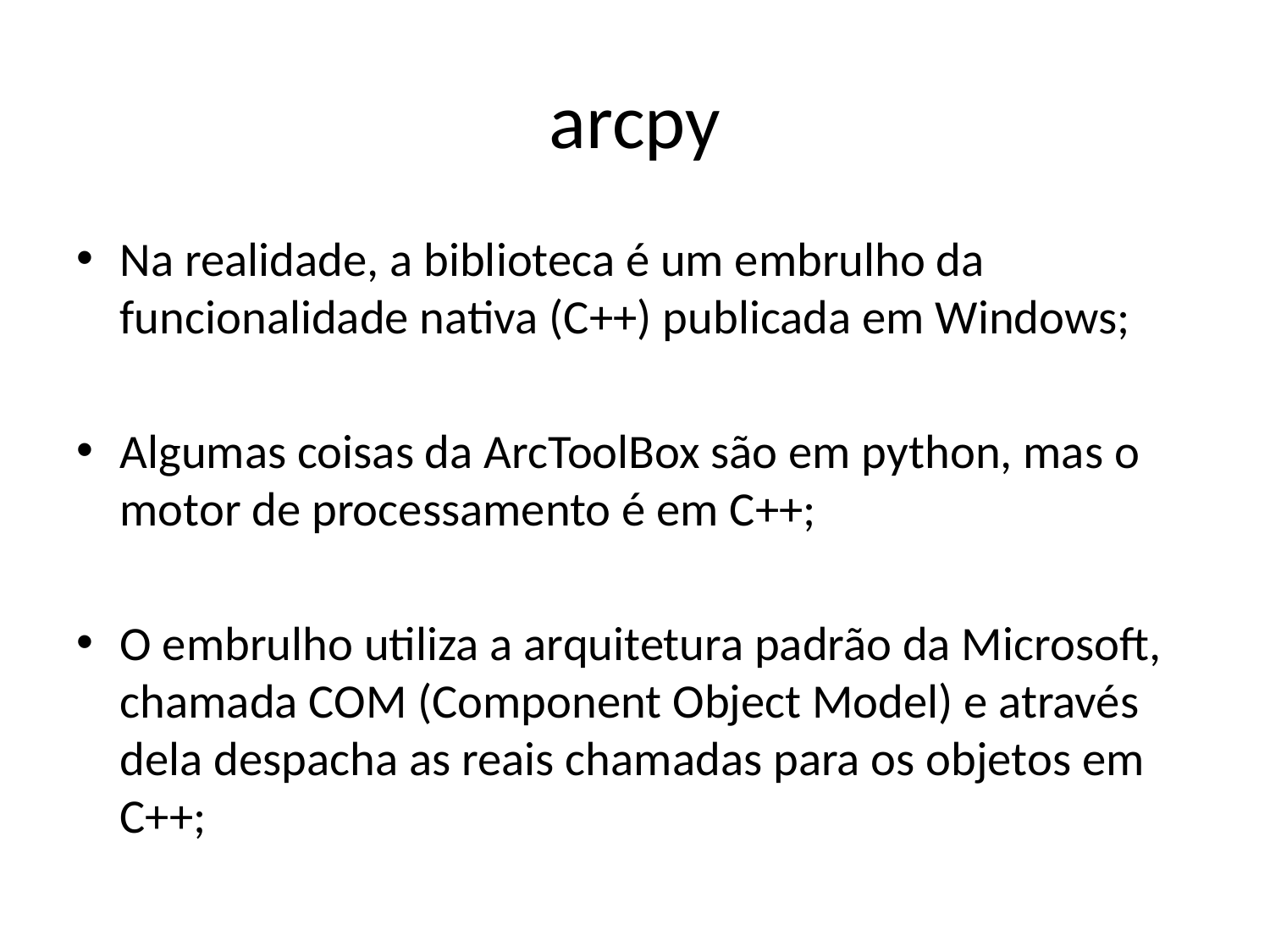

# arcpy
Na realidade, a biblioteca é um embrulho da funcionalidade nativa (C++) publicada em Windows;

Algumas coisas da ArcToolBox são em python, mas o motor de processamento é em C++;

O embrulho utiliza a arquitetura padrão da Microsoft, chamada COM (Component Object Model) e através dela despacha as reais chamadas para os objetos em C++;